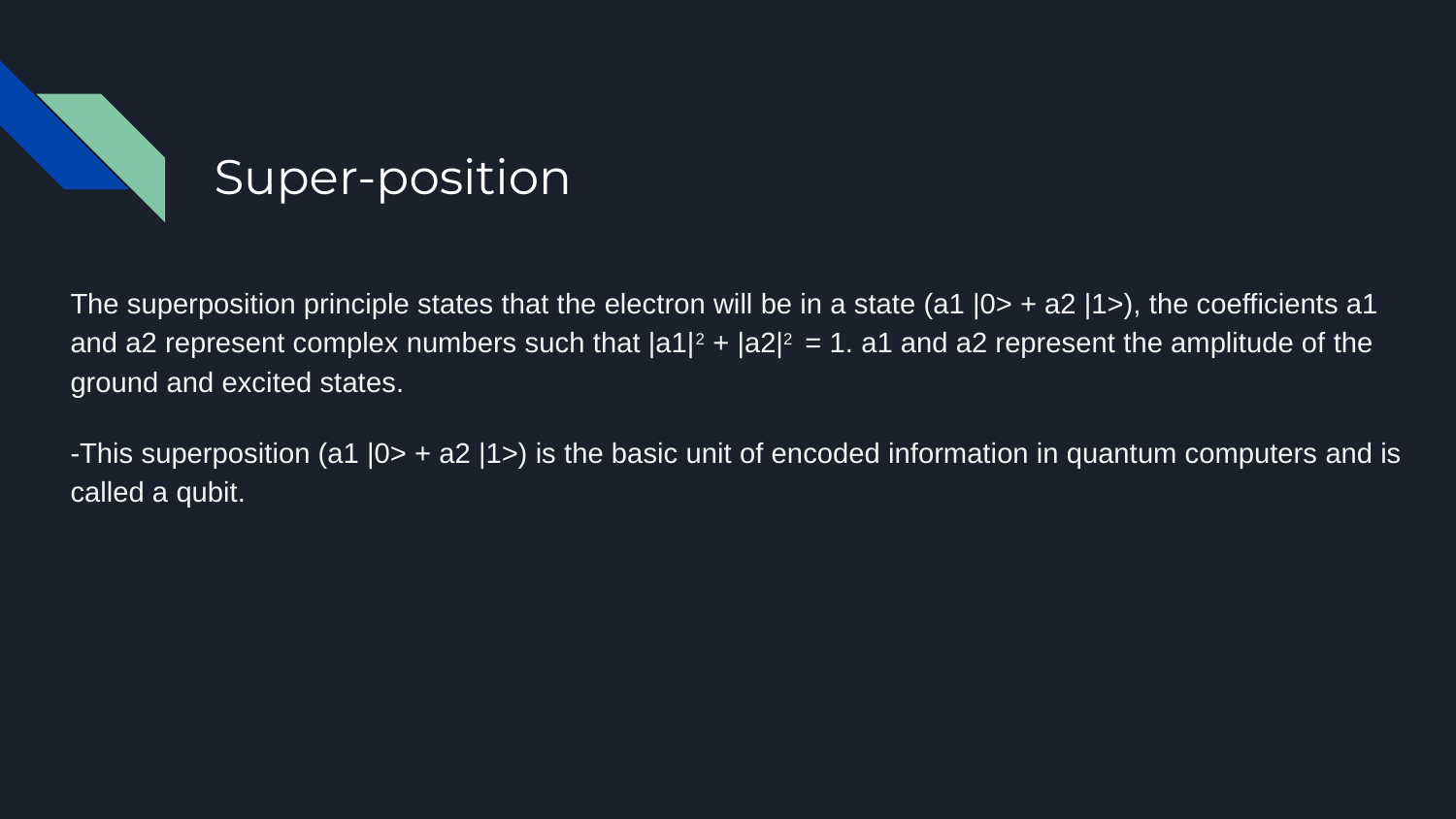

# Super-position
The superposition principle states that the electron will be in a state (a1 |0> + a2 |1>), the coefficients a1 and a2 represent complex numbers such that |a1|2 + |a2|2  = 1. a1 and a2 represent the amplitude of the ground and excited states.
-This superposition (a1 |0> + a2 |1>) is the basic unit of encoded information in quantum computers and is called a qubit.